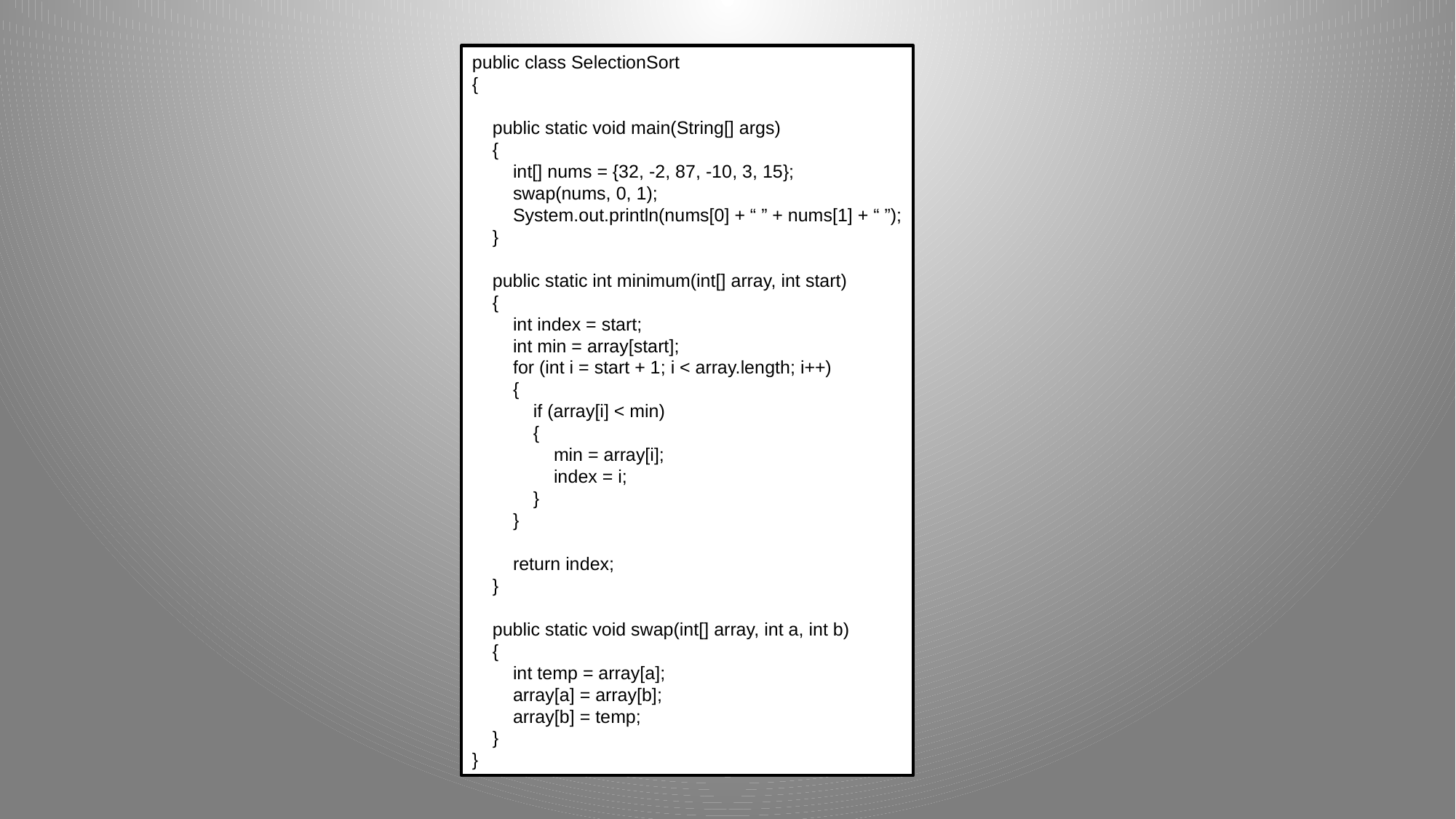

public class SelectionSort
{

    public static void main(String[] args)
    {
        int[] nums = {32, -2, 87, -10, 3, 15};
        swap(nums, 0, 1);
        System.out.println(nums[0] + “ ” + nums[1] + “ ”);
    }

    public static int minimum(int[] array, int start)
    {
        int index = start;
        int min = array[start];
        for (int i = start + 1; i < array.length; i++)
        {
            if (array[i] < min)
            {
                min = array[i];
                index = i;
            }
        }

        return index;
    }

    public static void swap(int[] array, int a, int b)
    {
        int temp = array[a];
        array[a] = array[b];
        array[b] = temp;
    }
}